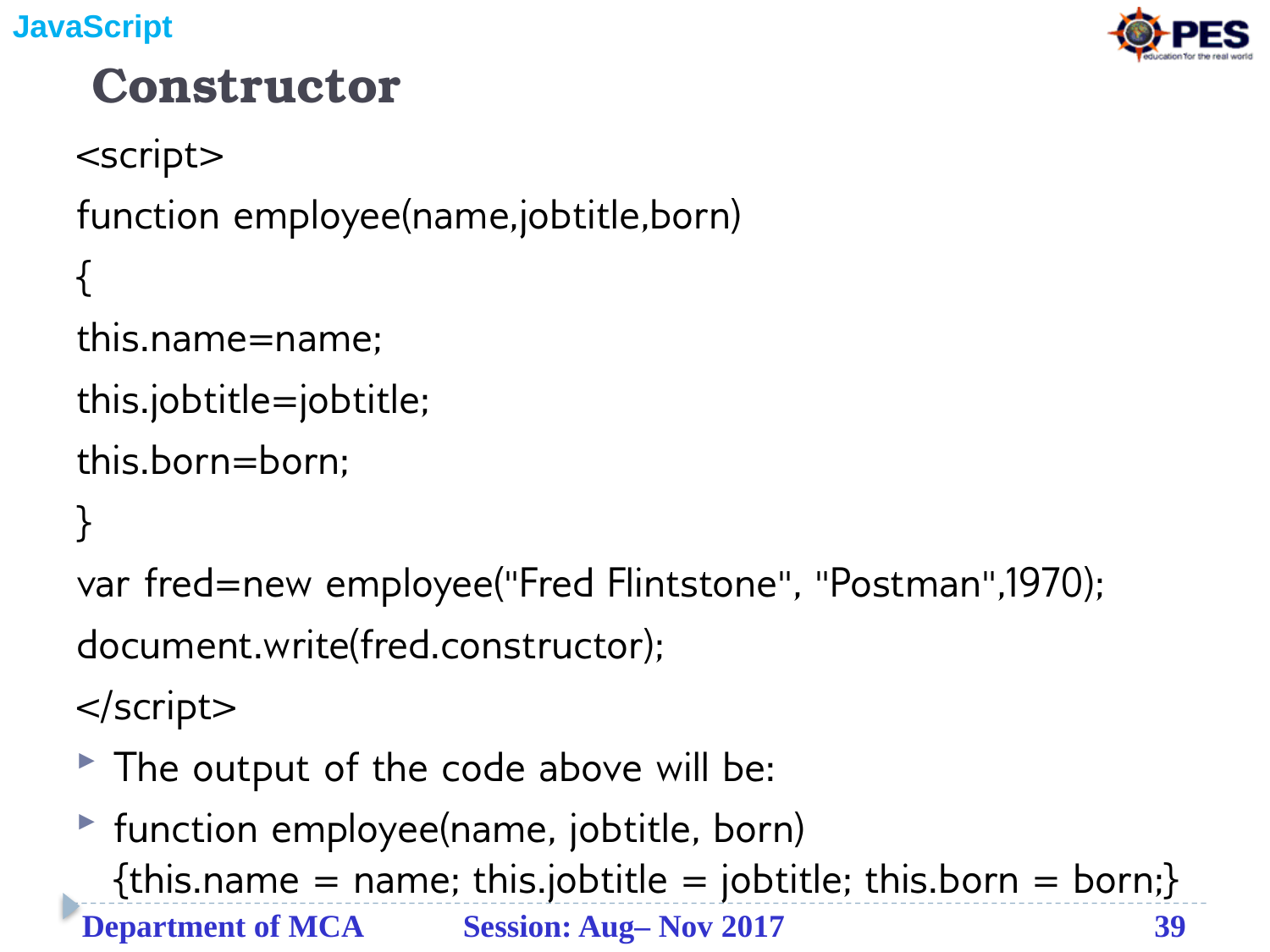

# Constructor
<script>
function employee(name,jobtitle,born)
{
this.name=name;
this.jobtitle=jobtitle;
this.born=born;
}
var fred=new employee("Fred Flintstone", "Postman",1970);
document.write(fred.constructor);
</script>
The output of the code above will be:
function employee(name, jobtitle, born)
{this.name = name; this.jobtitle = jobtitle; this.born = born;}